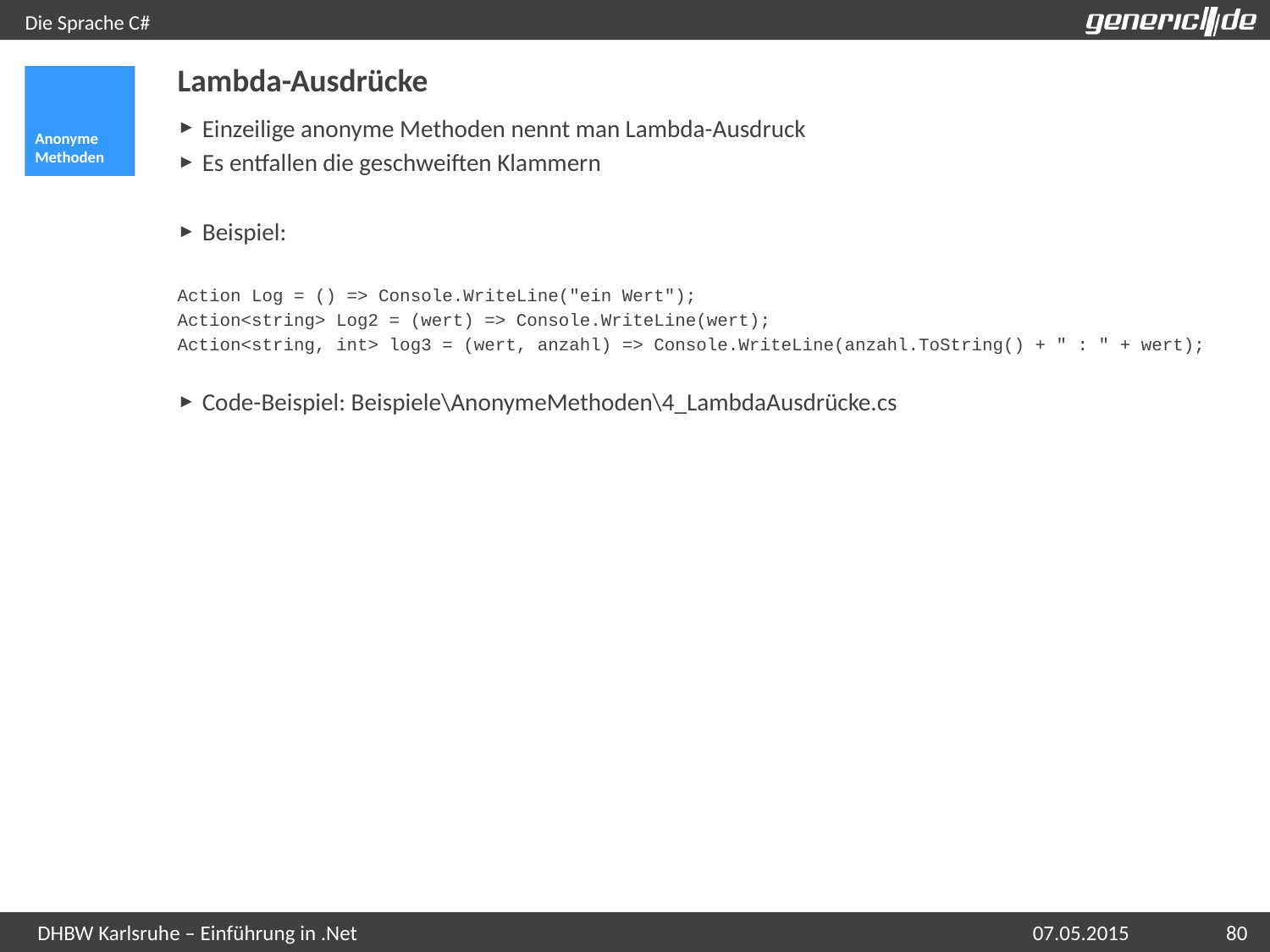

# Die Sprache C#
Lambda-Ausdrücke
Anonyme Methoden
Einzeilige anonyme Methoden nennt man Lambda-Ausdruck
Es entfallen die geschweiften Klammern

Beispiel:

Action Log = () => Console.WriteLine("ein Wert");
Action<string> Log2 = (wert) => Console.WriteLine(wert);
Action<string, int> log3 = (wert, anzahl) => Console.WriteLine(anzahl.ToString() + " : " + wert);

Code-Beispiel: Beispiele\AnonymeMethoden\4_LambdaAusdrücke.cs
07.05.2015
80
DHBW Karlsruhe – Einführung in .Net